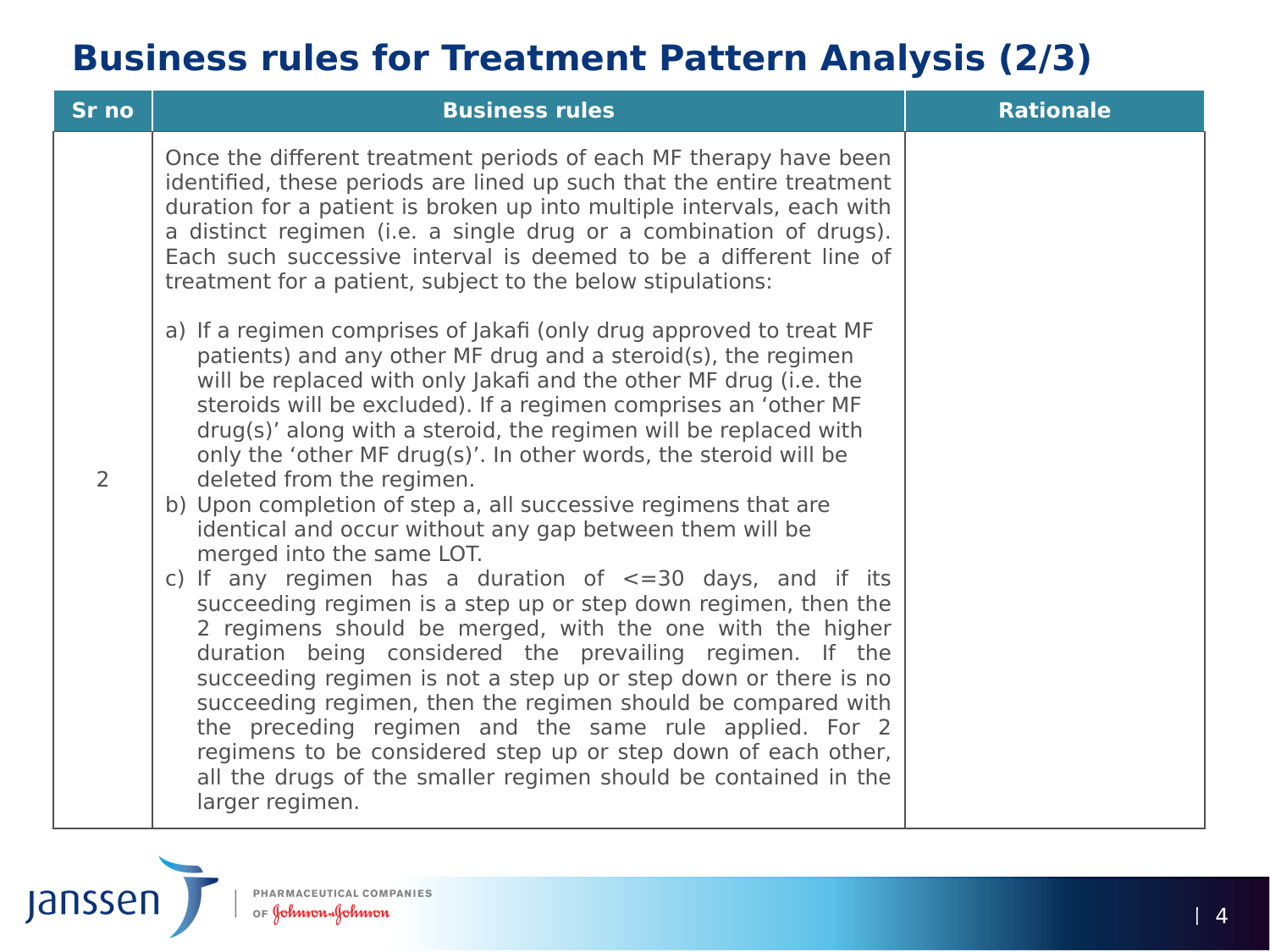

Business rules for Treatment Pattern Analysis (2/3)
| Sr no | Business rules | Rationale |
| --- | --- | --- |
| 2 | Once the different treatment periods of each MF therapy have been identified, these periods are lined up such that the entire treatment duration for a patient is broken up into multiple intervals, each with a distinct regimen (i.e. a single drug or a combination of drugs). Each such successive interval is deemed to be a different line of treatment for a patient, subject to the below stipulations: If a regimen comprises of Jakafi (only drug approved to treat MF patients) and any other MF drug and a steroid(s), the regimen will be replaced with only Jakafi and the other MF drug (i.e. the steroids will be excluded). If a regimen comprises an ‘other MF drug(s)’ along with a steroid, the regimen will be replaced with only the ‘other MF drug(s)’. In other words, the steroid will be deleted from the regimen. Upon completion of step a, all successive regimens that are identical and occur without any gap between them will be merged into the same LOT. If any regimen has a duration of <=30 days, and if its succeeding regimen is a step up or step down regimen, then the 2 regimens should be merged, with the one with the higher duration being considered the prevailing regimen. If the succeeding regimen is not a step up or step down or there is no succeeding regimen, then the regimen should be compared with the preceding regimen and the same rule applied. For 2 regimens to be considered step up or step down of each other, all the drugs of the smaller regimen should be contained in the larger regimen. |  |
4